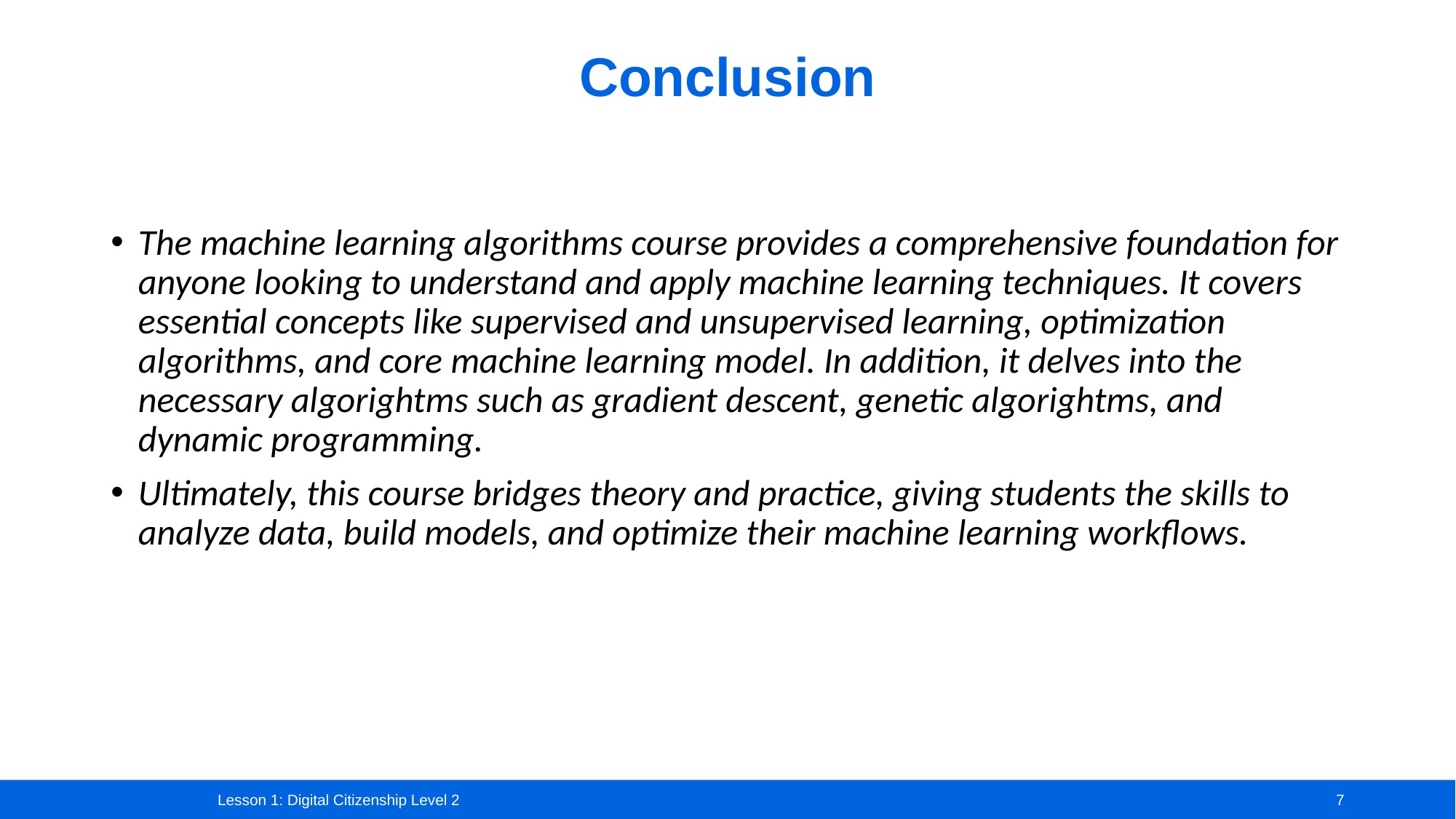

# Conclusion
The machine learning algorithms course provides a comprehensive foundation for anyone looking to understand and apply machine learning techniques. It covers essential concepts like supervised and unsupervised learning, optimization algorithms, and core machine learning model. In addition, it delves into the necessary algorightms such as gradient descent, genetic algorightms, and dynamic programming.
Ultimately, this course bridges theory and practice, giving students the skills to analyze data, build models, and optimize their machine learning workflows.
Lesson 1: Digital Citizenship Level 2
7